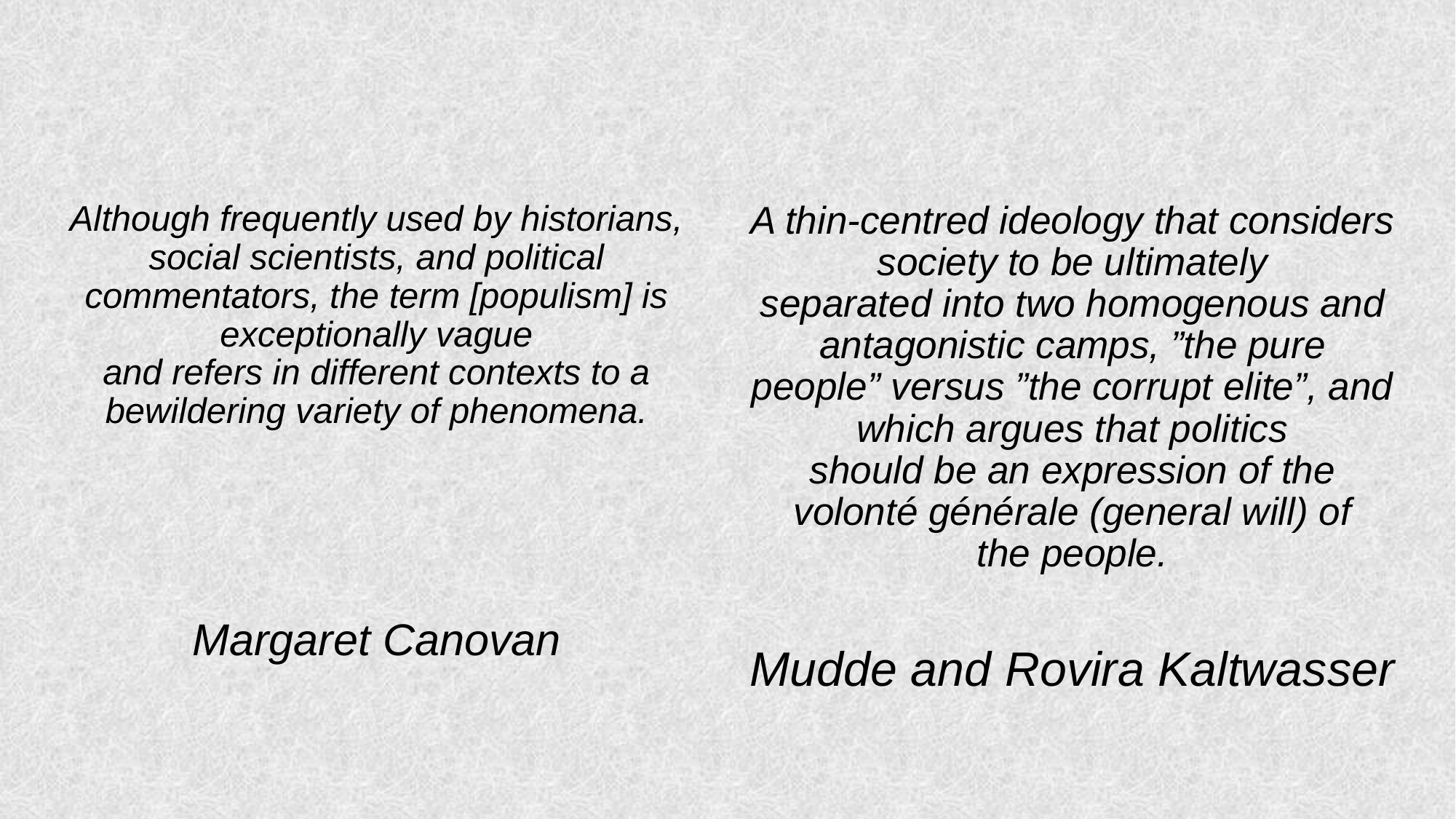

Although frequently used by historians, social scientists, and political commentators, the term [populism] is exceptionally vague
and refers in different contexts to a bewildering variety of phenomena.

Margaret Canovan
A thin-centred ideology that considers society to be ultimately
separated into two homogenous and antagonistic camps, ”the pure
people” versus ”the corrupt elite”, and which argues that politics
should be an expression of the volonté générale (general will) of
the people.

Mudde and Rovira Kaltwasser